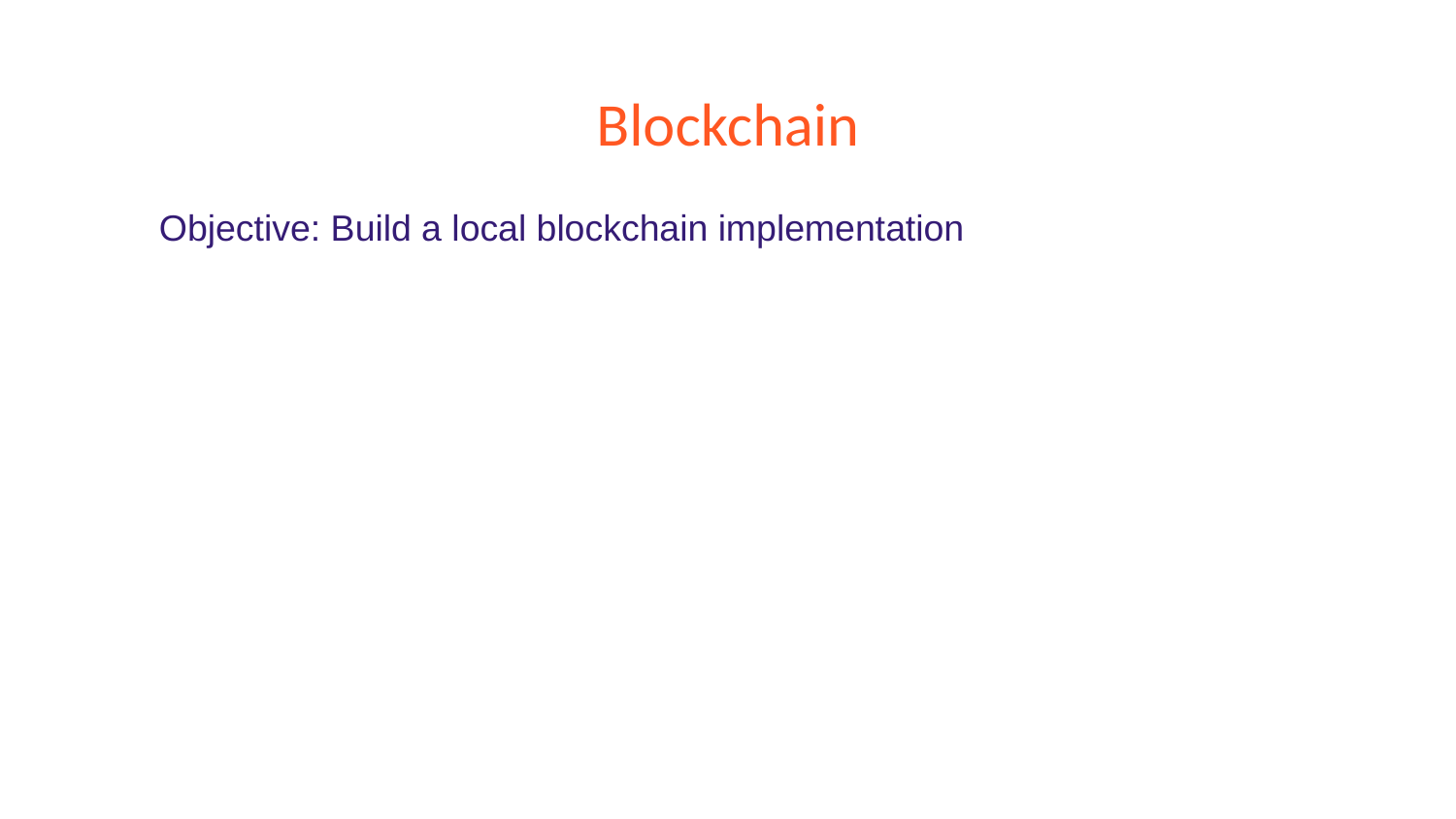

# Blockchain
Objective: Build a local blockchain implementation